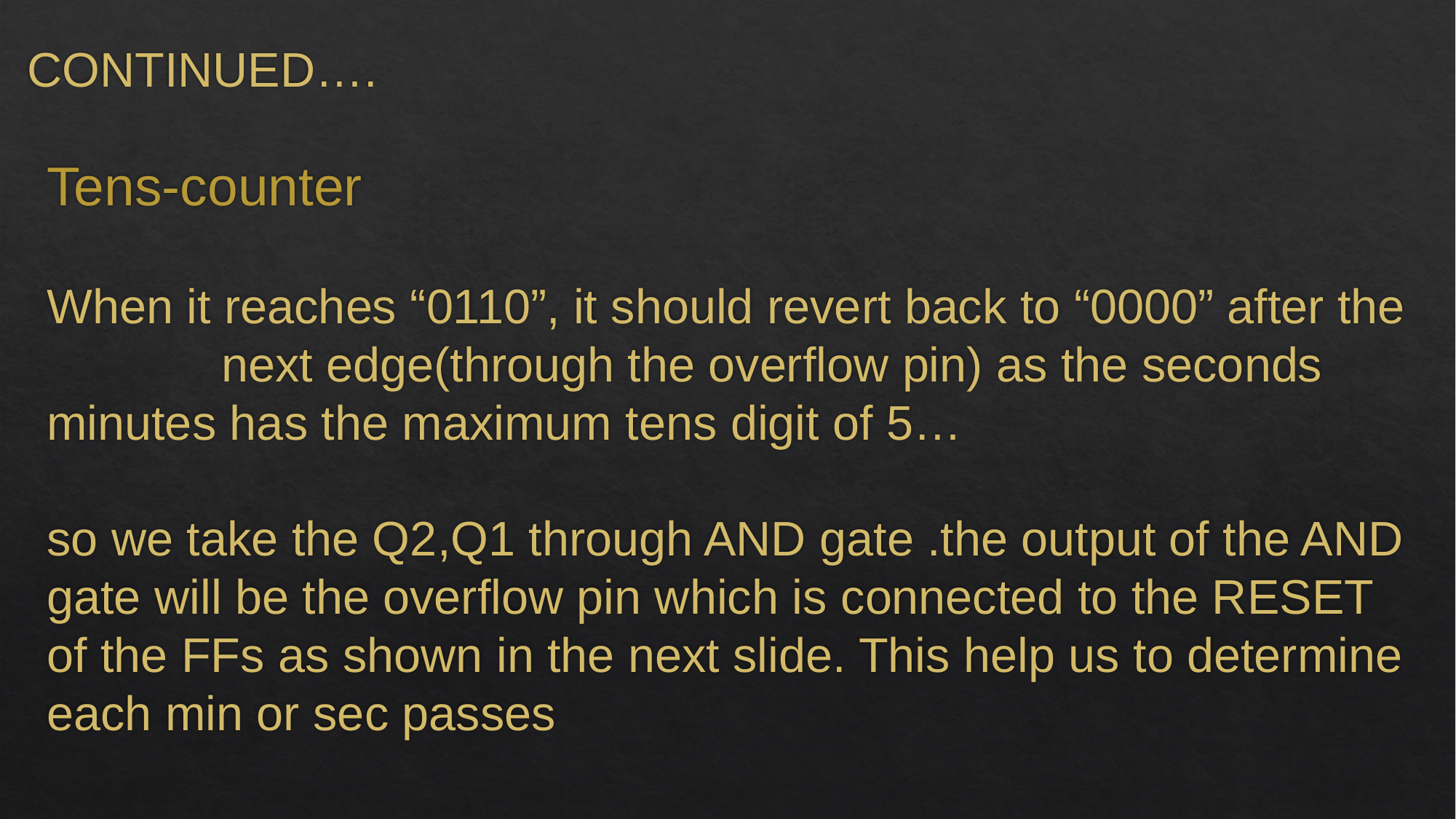

# CONTINUED….
Tens-counter
When it reaches “0110”, it should revert back to “0000” after the              next edge(through the overflow pin) as the seconds minutes has the maximum tens digit of 5…
so we take the Q2,Q1 through AND gate .the output of the AND gate will be the overflow pin which is connected to the RESET of the FFs as shown in the next slide. This help us to determine each min or sec passes